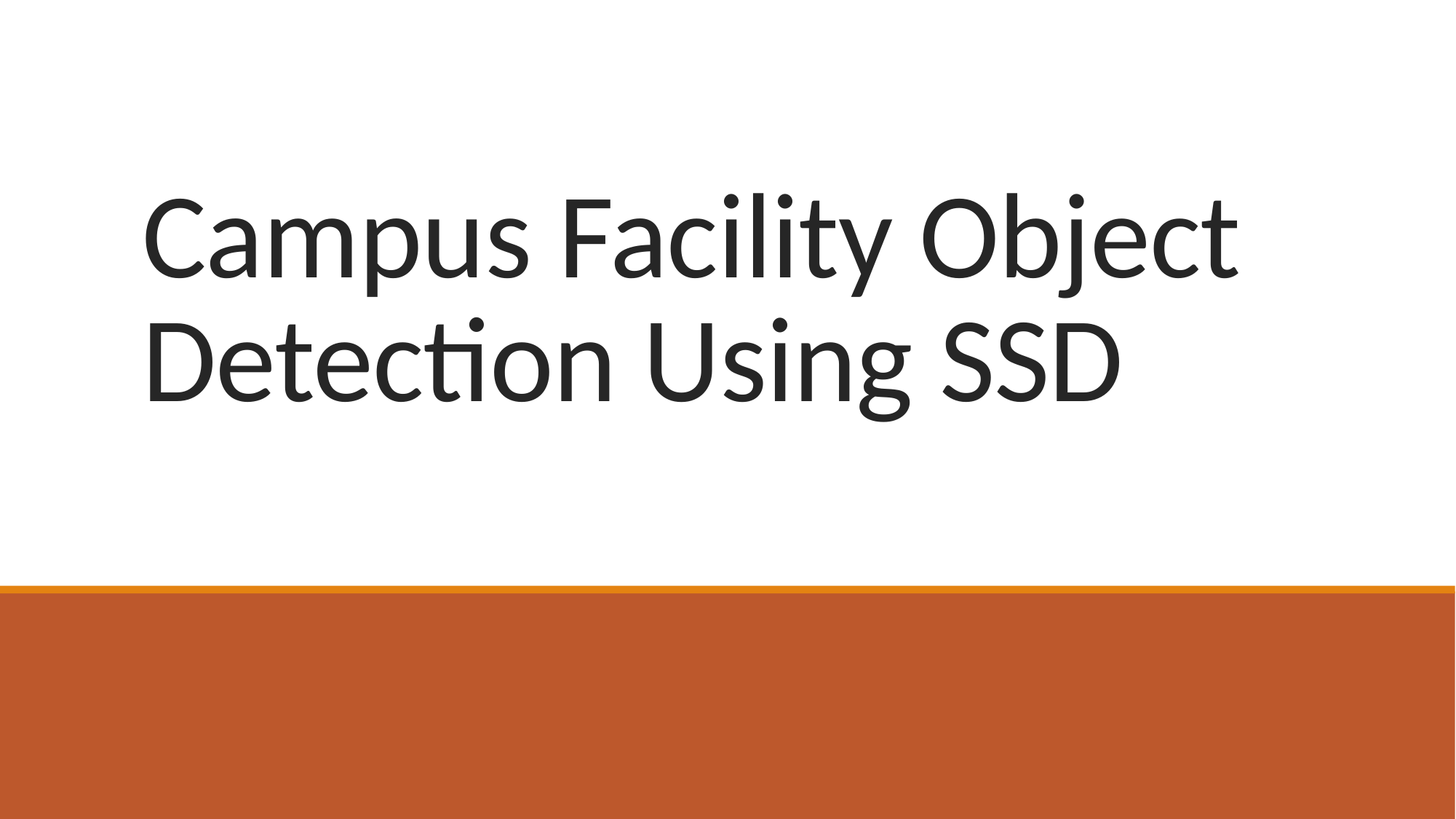

# Campus Facility Object Detection Using SSD